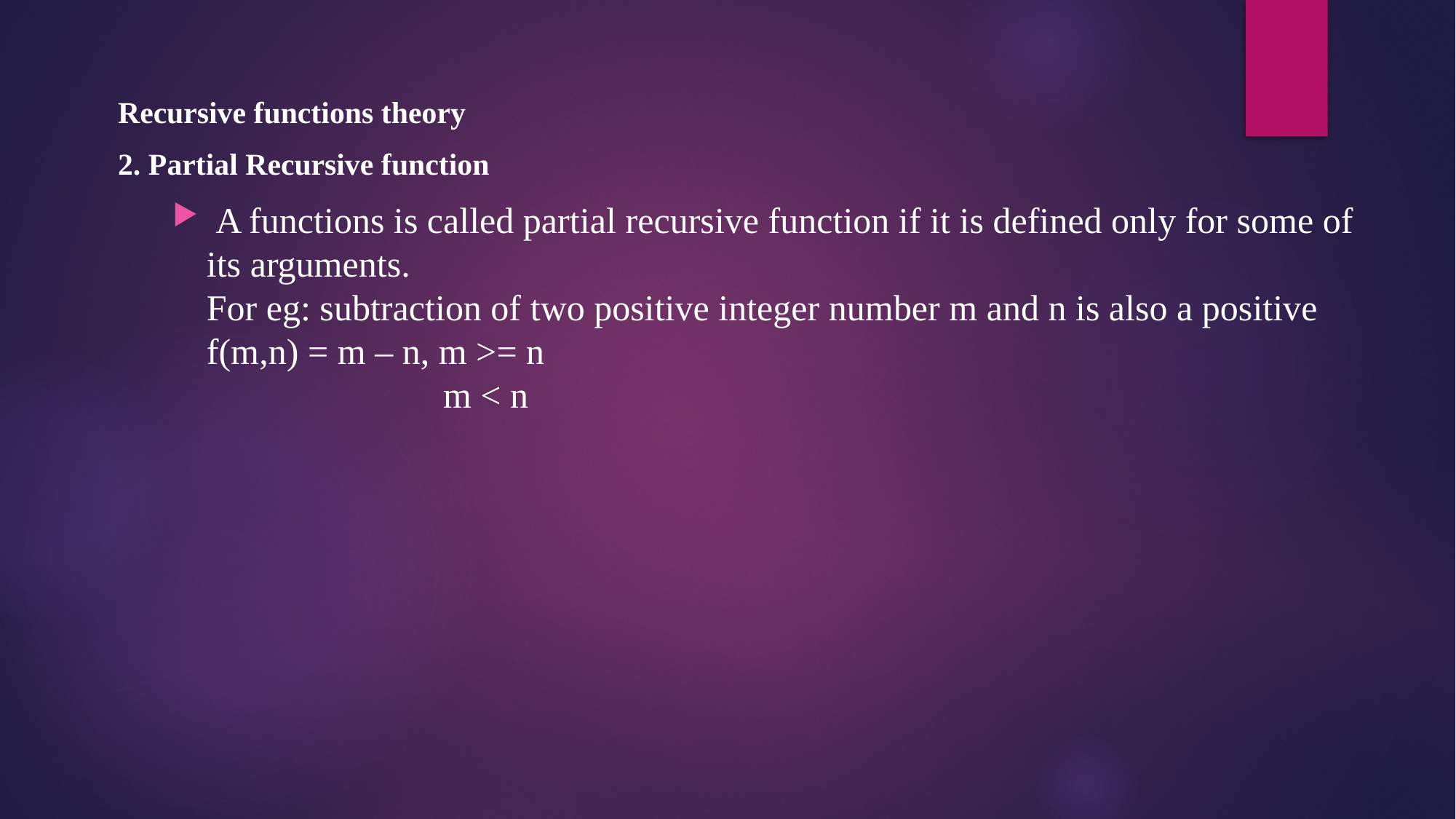

Recursive functions theory
2. Partial Recursive function
 A functions is called partial recursive function if it is defined only for some of its arguments.
For eg: subtraction of two positive integer number m and n is also a positive
f(m,n) = m – n, m >= n
                          m < n